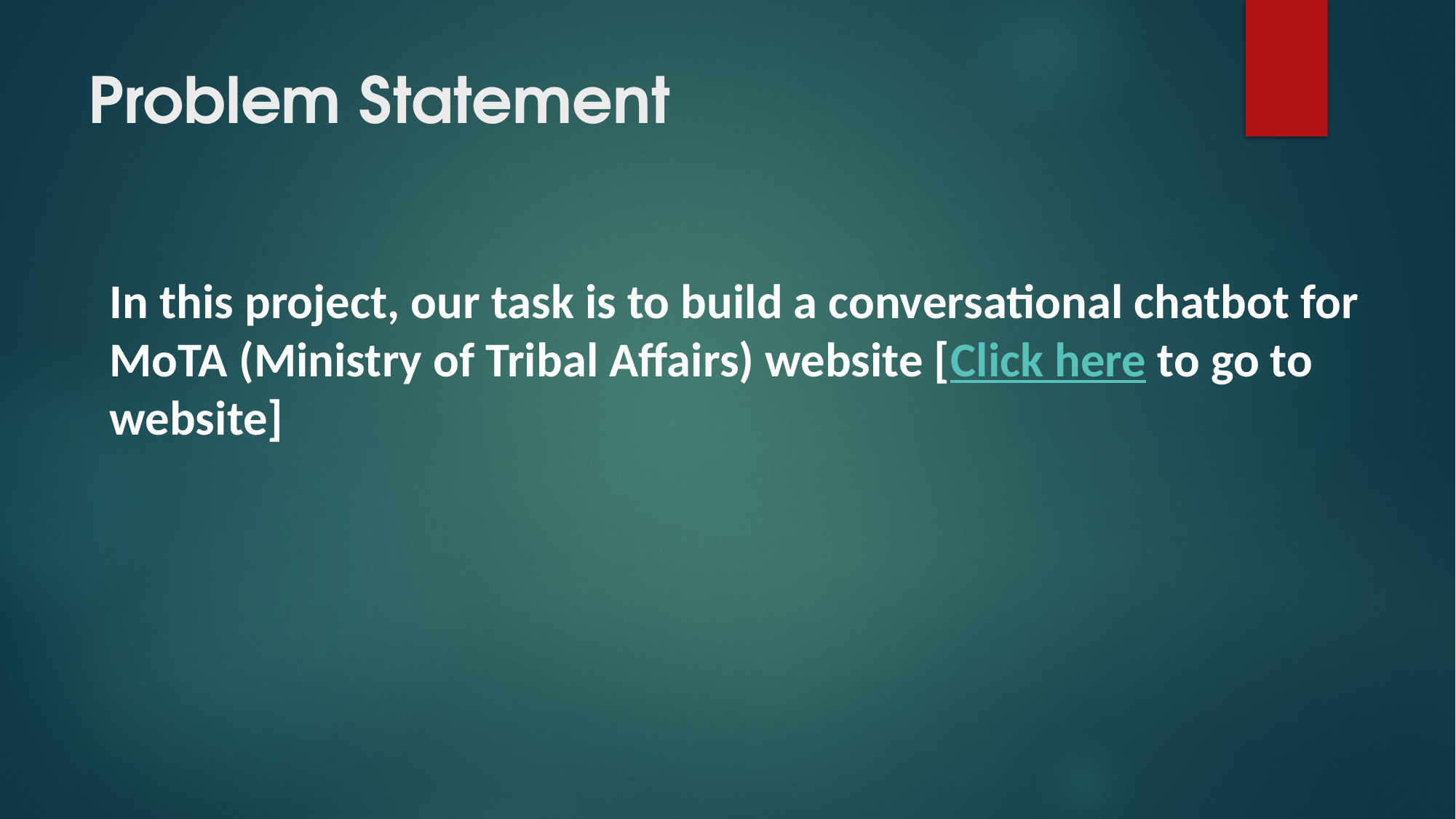

# Problem Statement
In this project, our task is to build a conversational chatbot for MoTA (Ministry of Tribal Affairs) website [Click here to go to website]